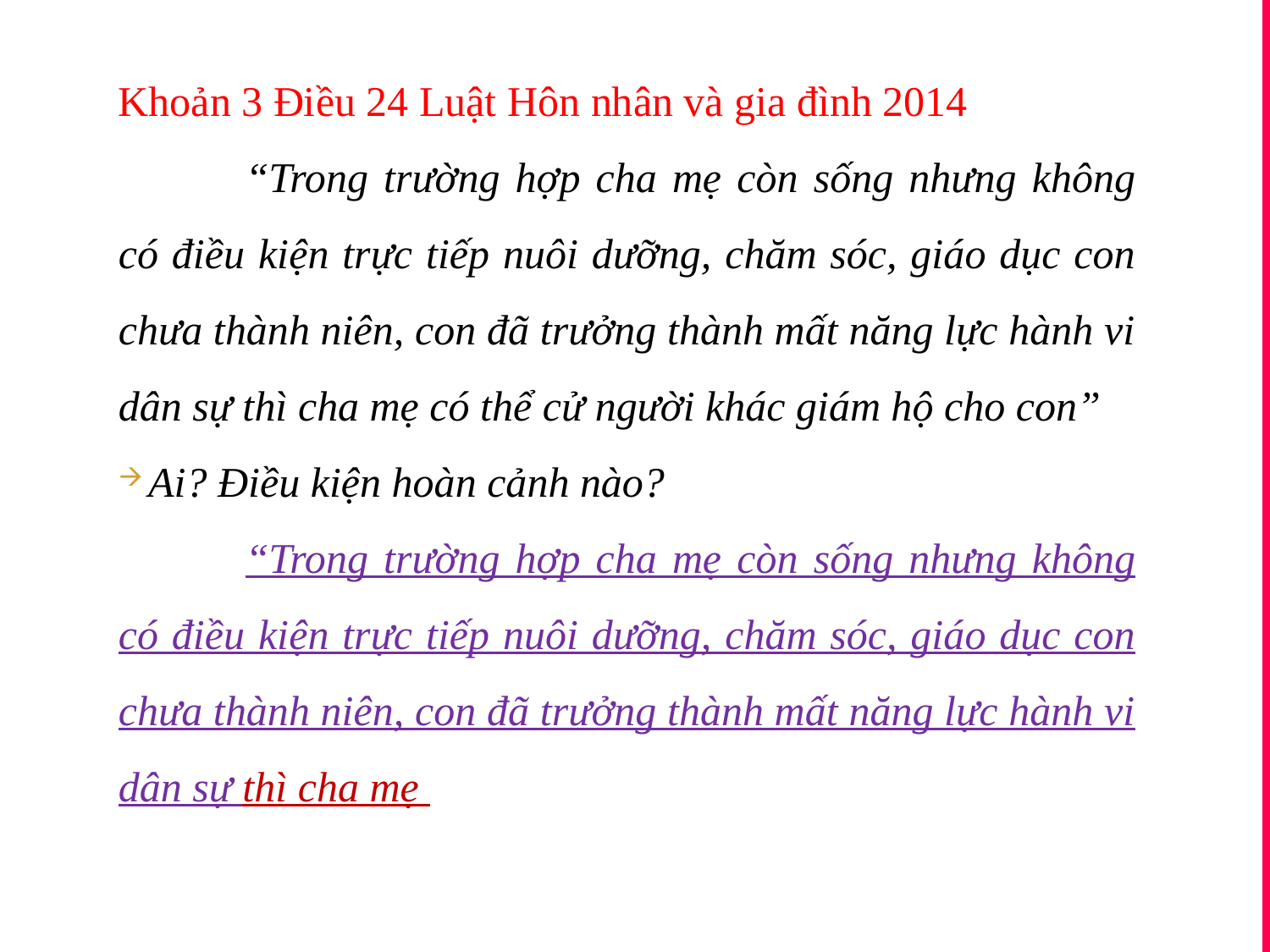

Khoản 3 Điều 24 Luật Hôn nhân và gia đình 2014
	“Trong trường hợp cha mẹ còn sống nhưng không có điều kiện trực tiếp nuôi dưỡng, chăm sóc, giáo dục con chưa thành niên, con đã trưởng thành mất năng lực hành vi dân sự thì cha mẹ có thể cử người khác giám hộ cho con”
Ai? Điều kiện hoàn cảnh nào?
	“Trong trường hợp cha mẹ còn sống nhưng không có điều kiện trực tiếp nuôi dưỡng, chăm sóc, giáo dục con chưa thành niên, con đã trưởng thành mất năng lực hành vi dân sự thì cha mẹ